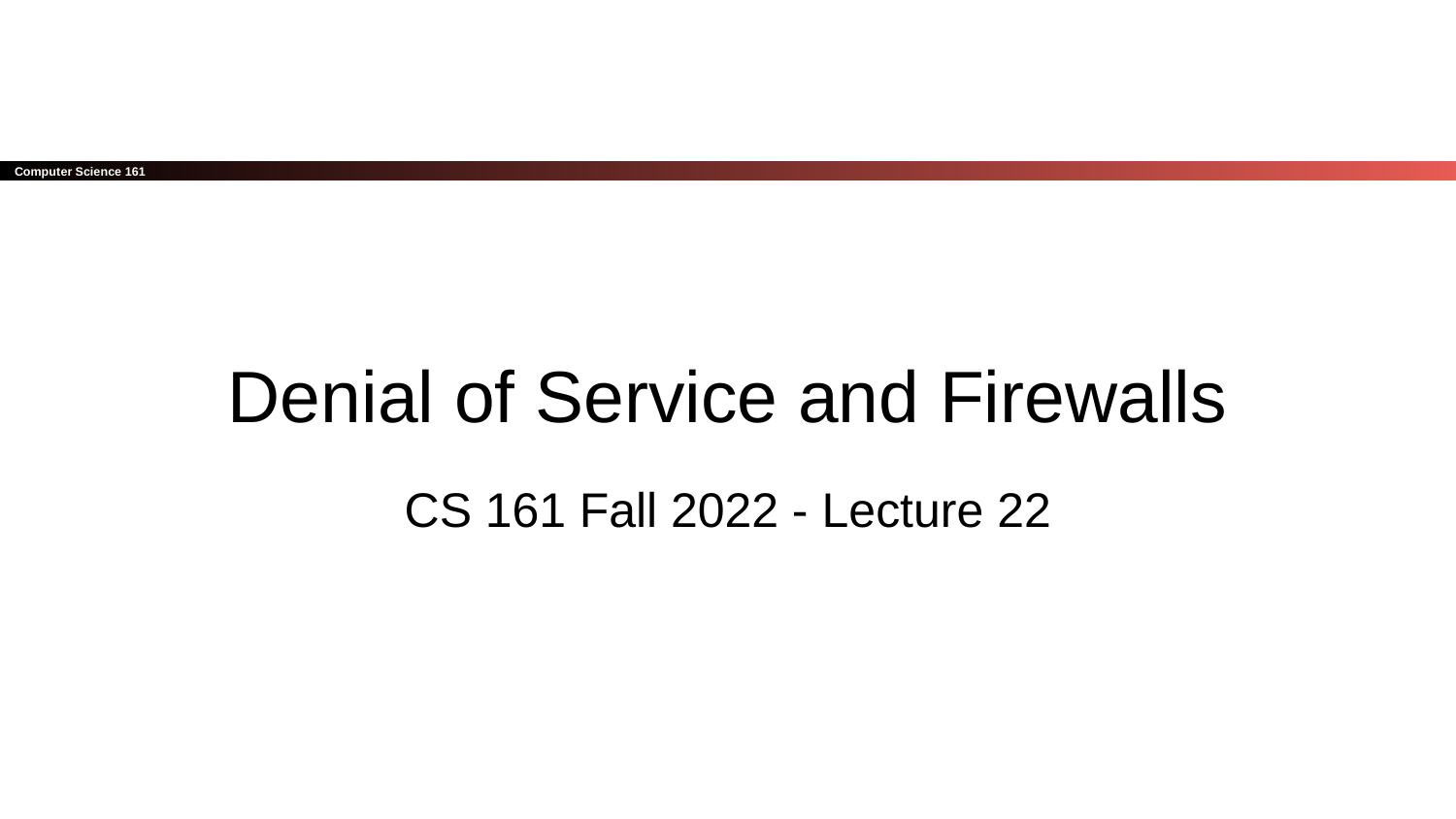

# Denial of Service and Firewalls
CS 161 Fall 2022 - Lecture 22